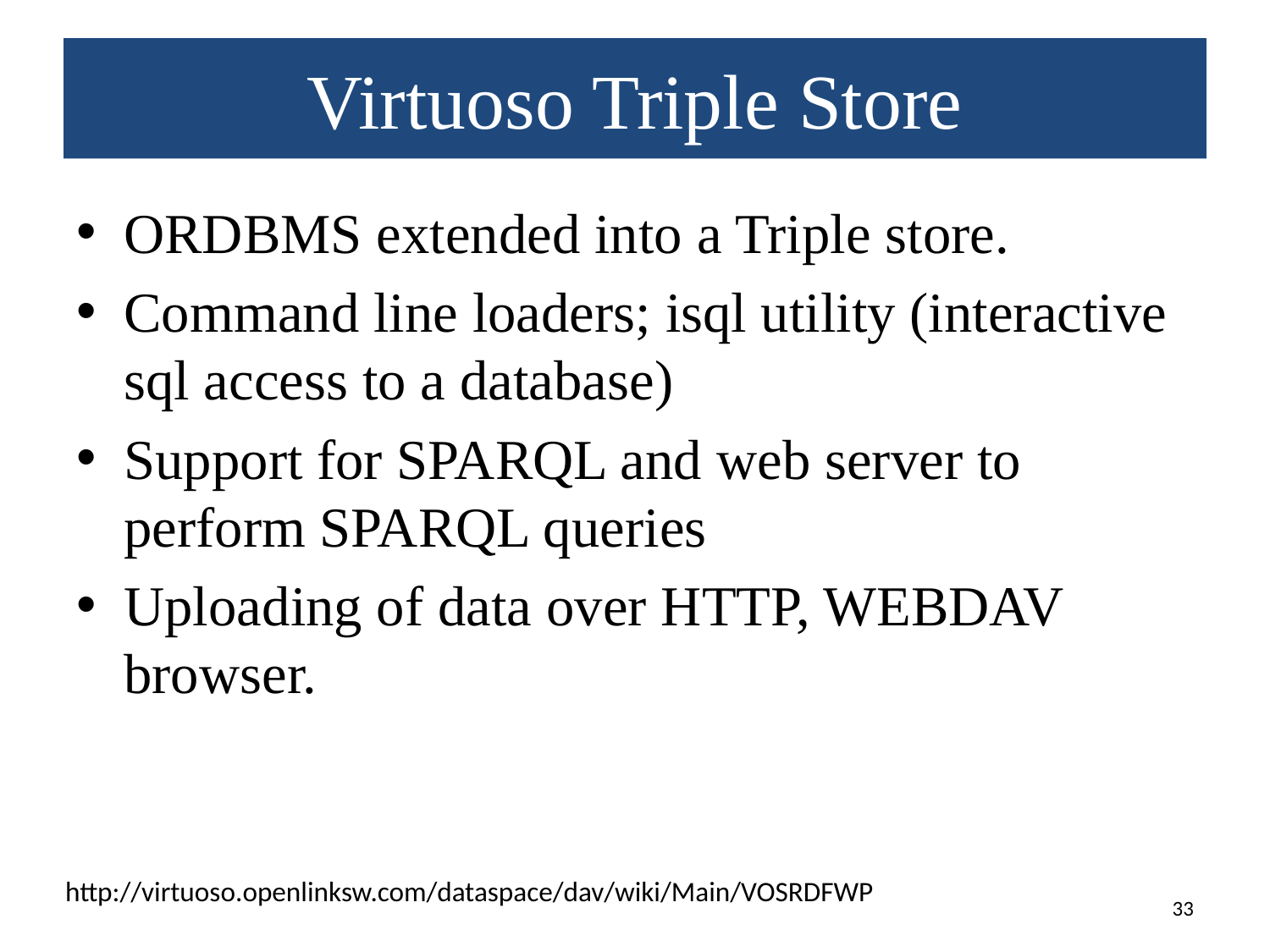

# Virtuoso Triple Store
ORDBMS extended into a Triple store.
Command line loaders; isql utility (interactive sql access to a database)
Support for SPARQL and web server to perform SPARQL queries
Uploading of data over HTTP, WEBDAV browser.
http://virtuoso.openlinksw.com/dataspace/dav/wiki/Main/VOSRDFWP
33